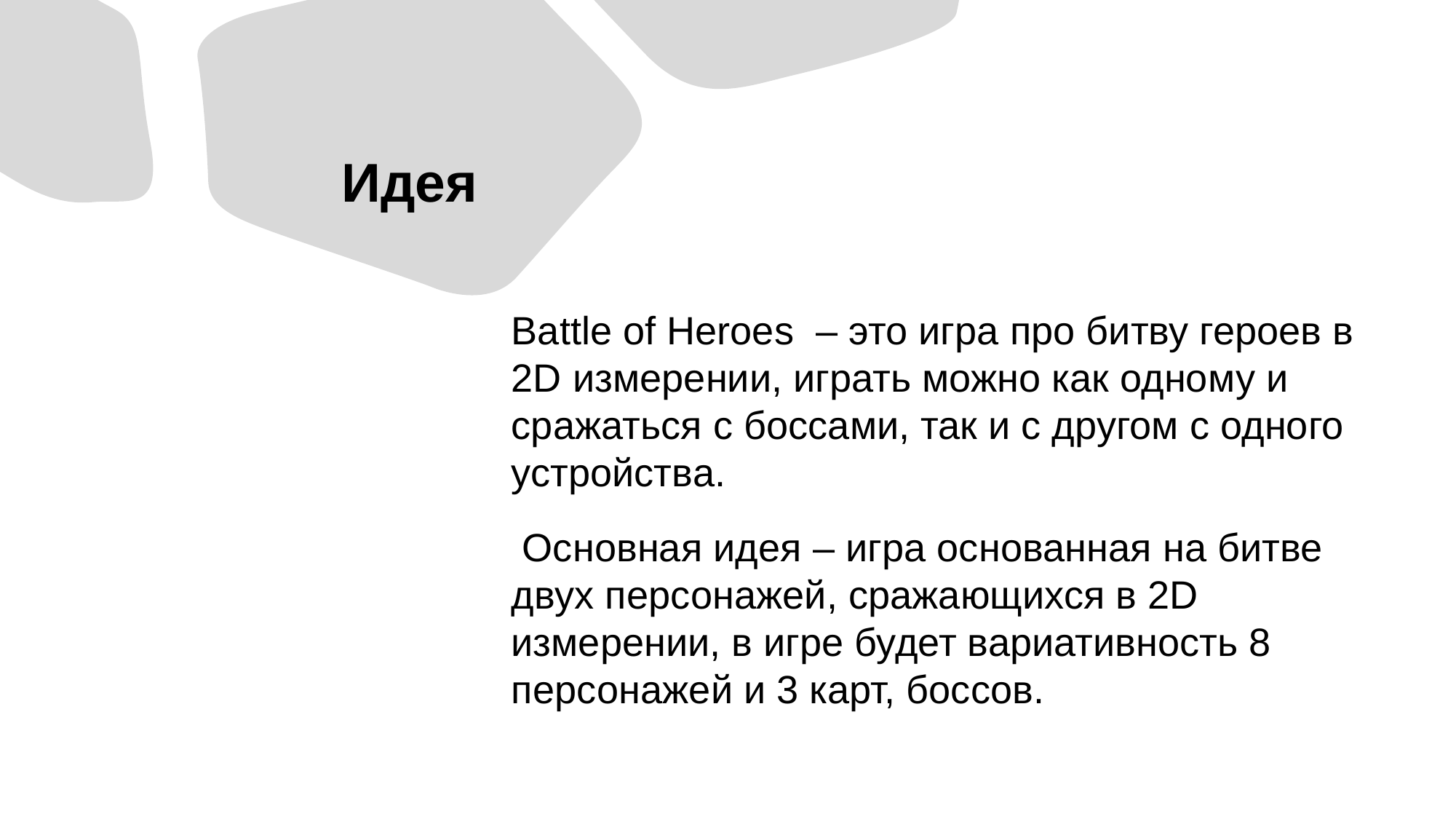

# Идея
Battle of Heroes  – это игра про битву героев в 2D измерении, играть можно как одному и сражаться с боссами, так и с другом с одного устройства.
 Основная идея – игра основанная на битве двух персонажей, сражающихся в 2D измерении, в игре будет вариативность 8 персонажей и 3 карт, боссов.